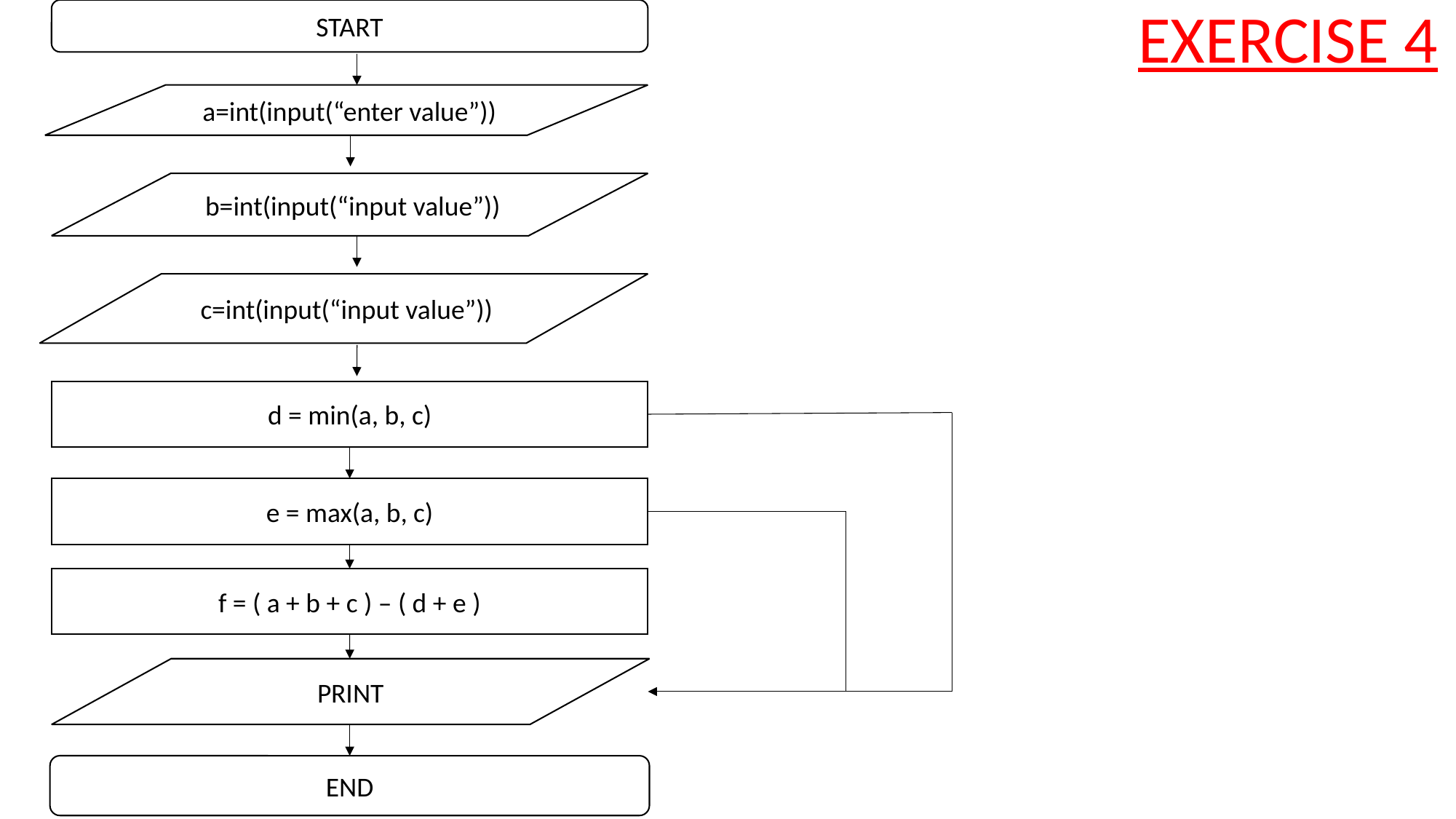

START
# EXERCISE 4
 a=int(input(“enter value”))
 b=int(input(“input value”))
 c=int(input(“input value”))
d = min(a, b, c)
e = max(a, b, c)
f = ( a + b + c ) – ( d + e )
PRINT
END